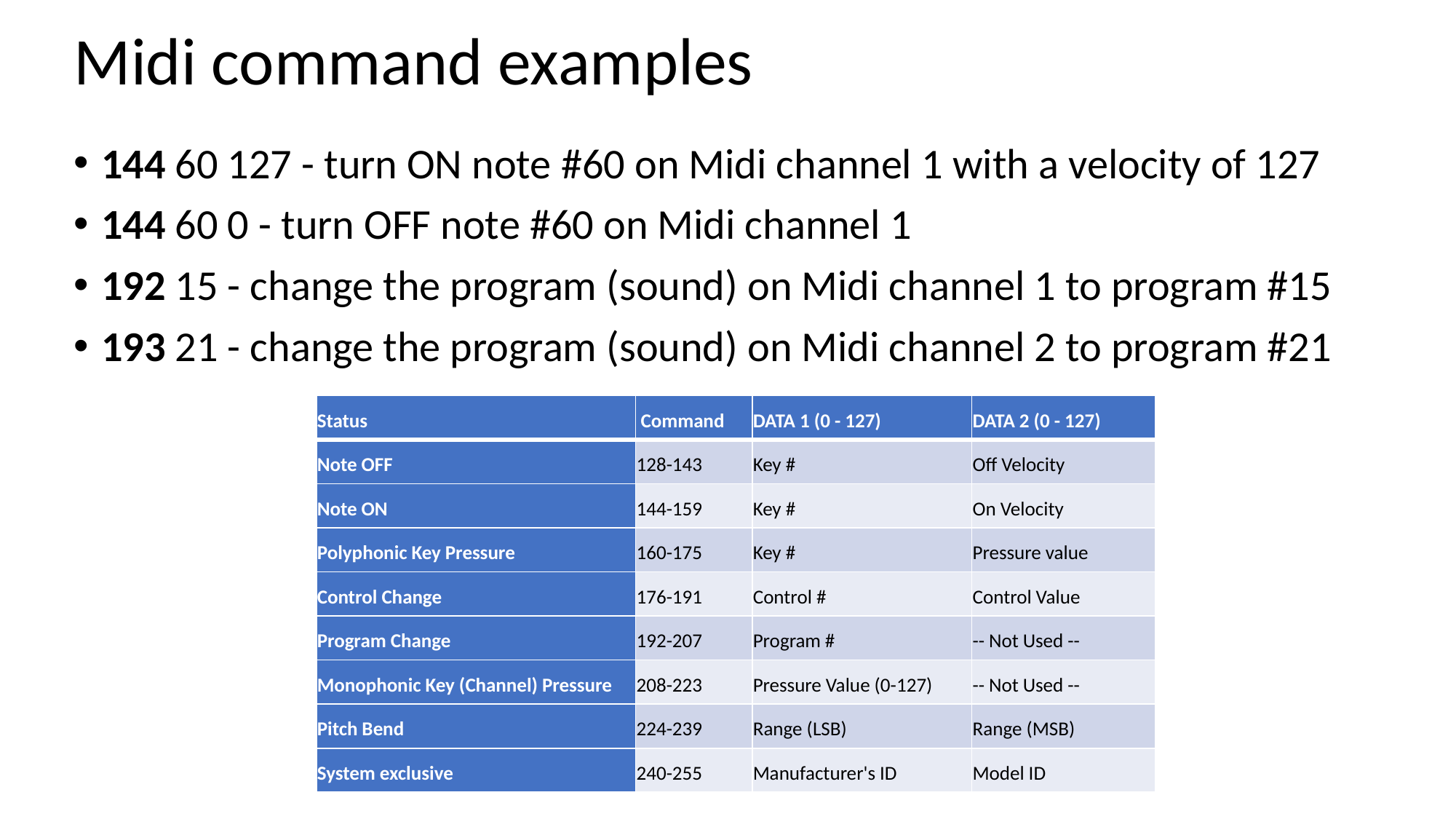

# Midi command examples
144 60 127 - turn ON note #60 on Midi channel 1 with a velocity of 127
144 60 0 - turn OFF note #60 on Midi channel 1
192 15 - change the program (sound) on Midi channel 1 to program #15
193 21 - change the program (sound) on Midi channel 2 to program #21
| Status | Command | DATA 1 (0 - 127) | DATA 2 (0 - 127) |
| --- | --- | --- | --- |
| Note OFF | 128-143 | Key # | Off Velocity |
| Note ON | 144-159 | Key # | On Velocity |
| Polyphonic Key Pressure | 160-175 | Key # | Pressure value |
| Control Change | 176-191 | Control # | Control Value |
| Program Change | 192-207 | Program # | -- Not Used -- |
| Monophonic Key (Channel) Pressure | 208-223 | Pressure Value (0-127) | -- Not Used -- |
| Pitch Bend | 224-239 | Range (LSB) | Range (MSB) |
| System exclusive | 240-255 | Manufacturer's ID | Model ID |